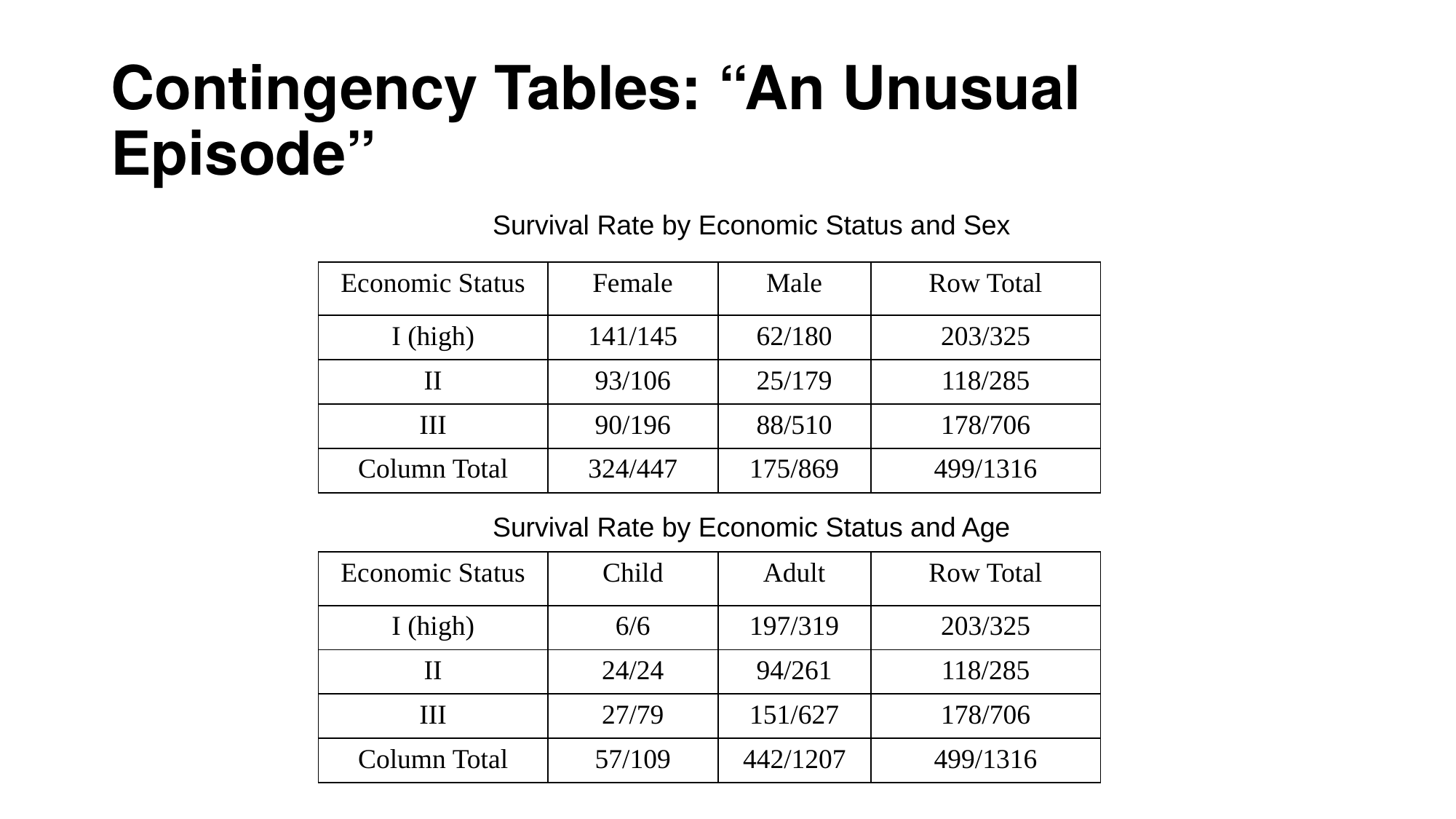

# Contingency Tables: “An Unusual Episode”
Survival Rate by Economic Status and Sex

| Economic Status | Female | Male | Row Total |
| --- | --- | --- | --- |
| I (high) | 141/145 | 62/180 | 203/325 |
| II | 93/106 | 25/179 | 118/285 |
| III | 90/196 | 88/510 | 178/706 |
| Column Total | 324/447 | 175/869 | 499/1316 |
Survival Rate by Economic Status and Age
| Economic Status | Child | Adult | Row Total |
| --- | --- | --- | --- |
| I (high) | 6/6 | 197/319 | 203/325 |
| II | 24/24 | 94/261 | 118/285 |
| III | 27/79 | 151/627 | 178/706 |
| Column Total | 57/109 | 442/1207 | 499/1316 |